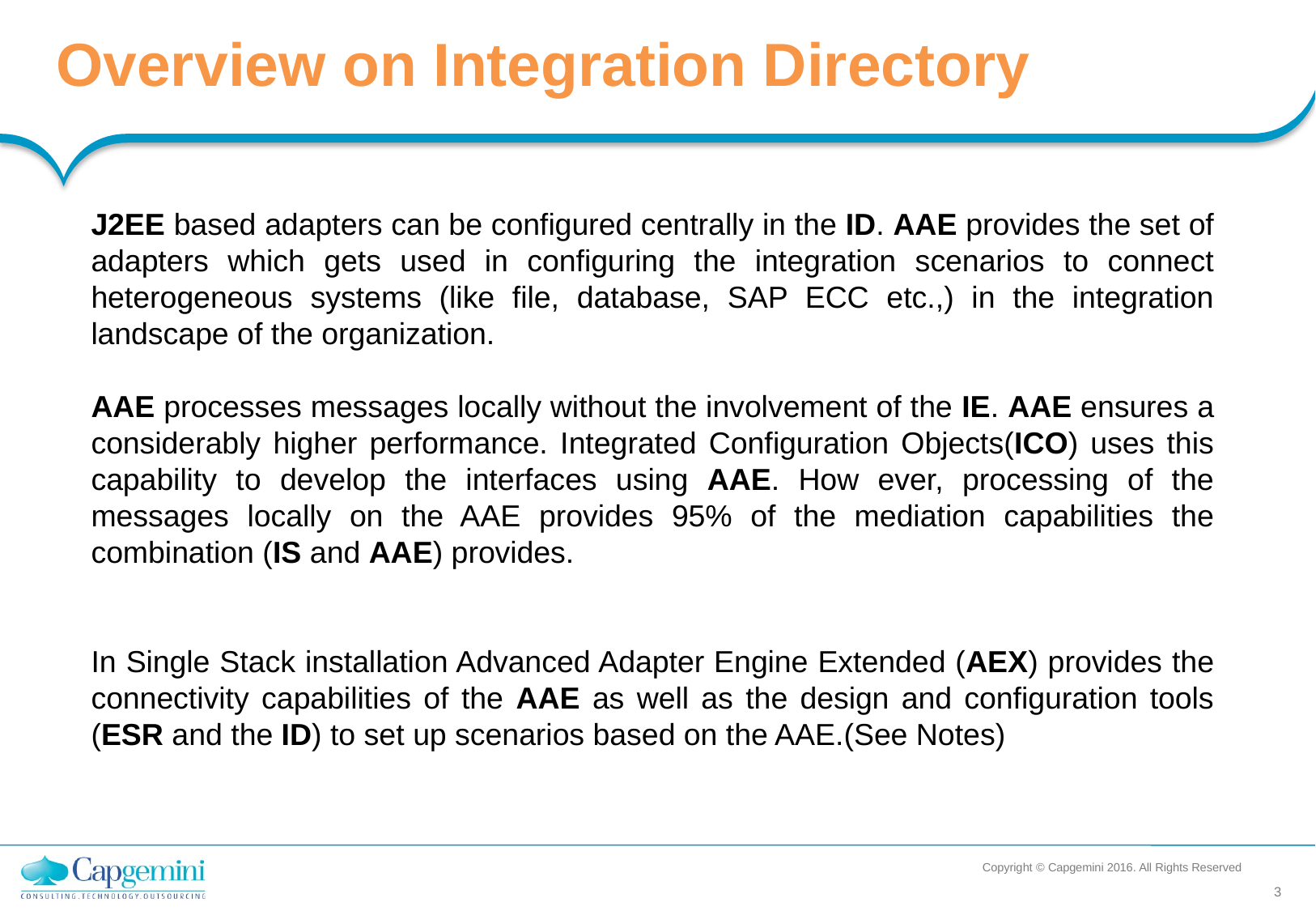

Overview on Integration Directory

J2EE based adapters can be configured centrally in the ID. AAE provides the set of adapters which gets used in configuring the integration scenarios to connect heterogeneous systems (like file, database, SAP ECC etc.,) in the integration landscape of the organization.

AAE processes messages locally without the involvement of the IE. AAE ensures a considerably higher performance. Integrated Configuration Objects(ICO) uses this capability to develop the interfaces using AAE. How ever, processing of the messages locally on the AAE provides 95% of the mediation capabilities the combination (IS and AAE) provides.

In Single Stack installation Advanced Adapter Engine Extended (AEX) provides the connectivity capabilities of the AAE as well as the design and configuration tools (ESR and the ID) to set up scenarios based on the AAE.(See Notes)

Copyright © Capgemini 2016. All Rights Reserved
3